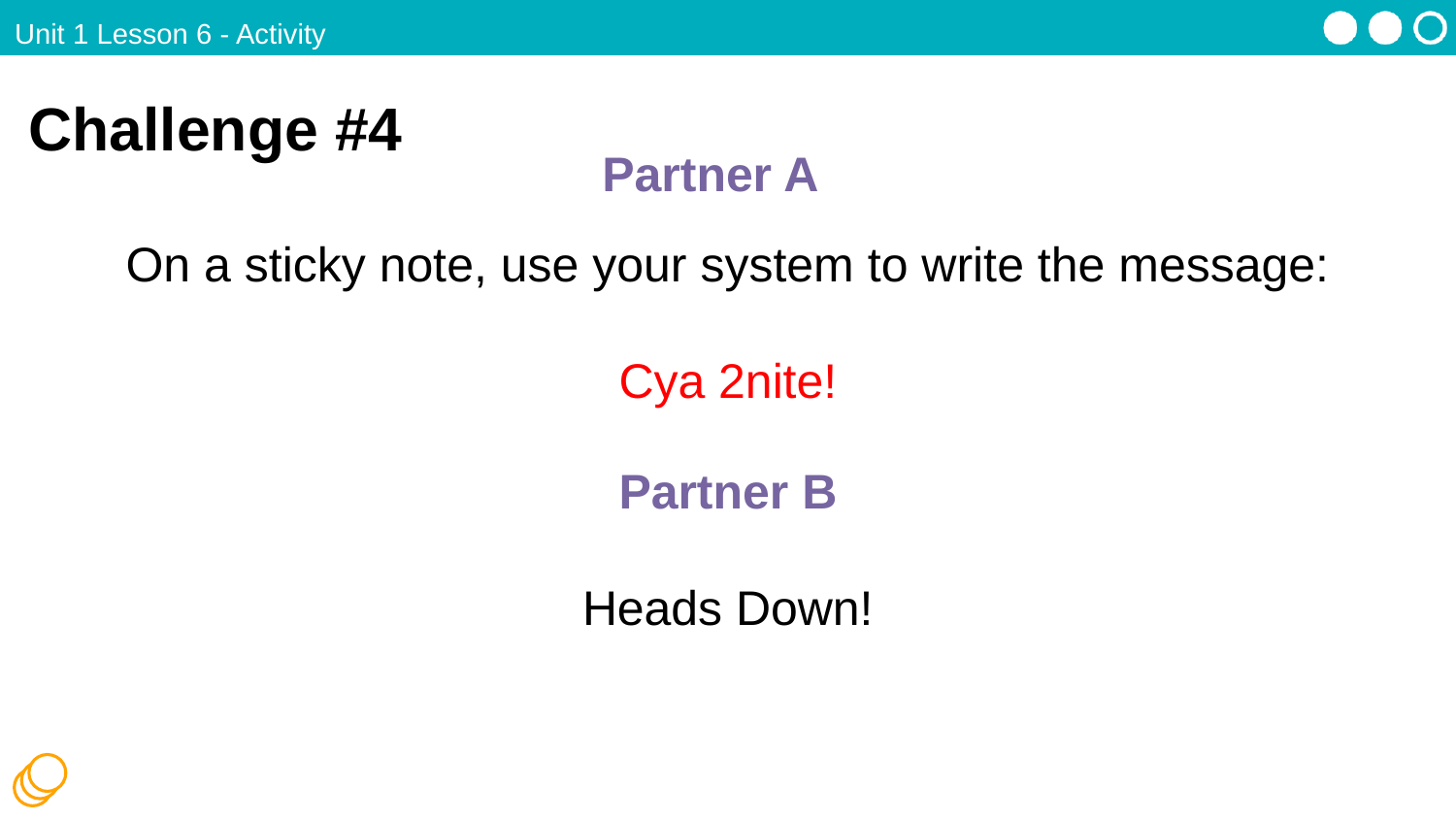

Unit 1 Lesson 6 - Activity
Challenge #4

On a sticky note, use your system to write the message:

Cya 2nite!
Partner A
Partner B

Heads Down!